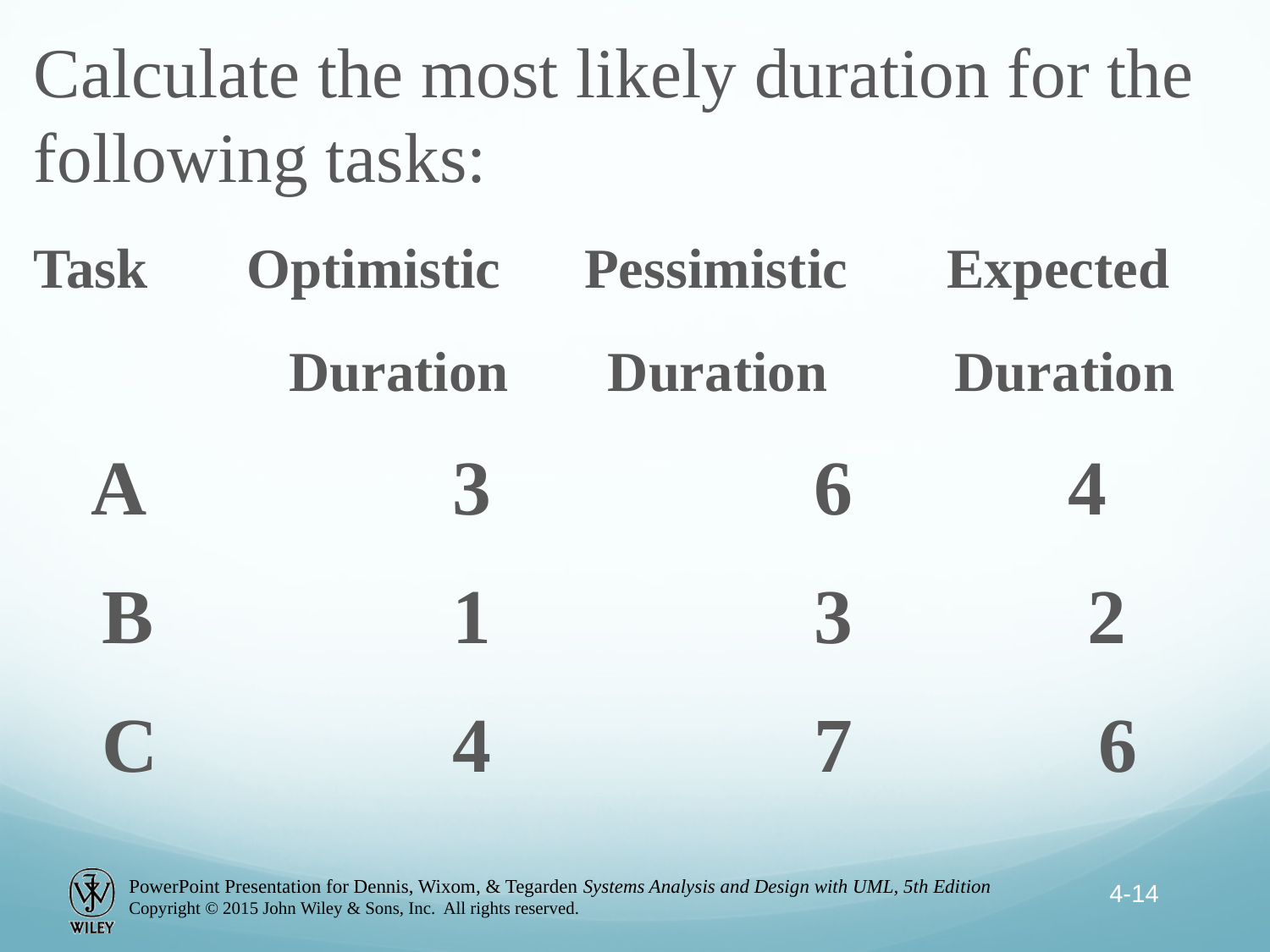

Calculate the most likely duration for the following tasks:
Task       Optimistic	   Pessimistic       Expected
                  Duration       Duration         Duration
    A		      3		     6	     4
	 B		      1		     3	      2
	 C		      4		     7		6
4-14